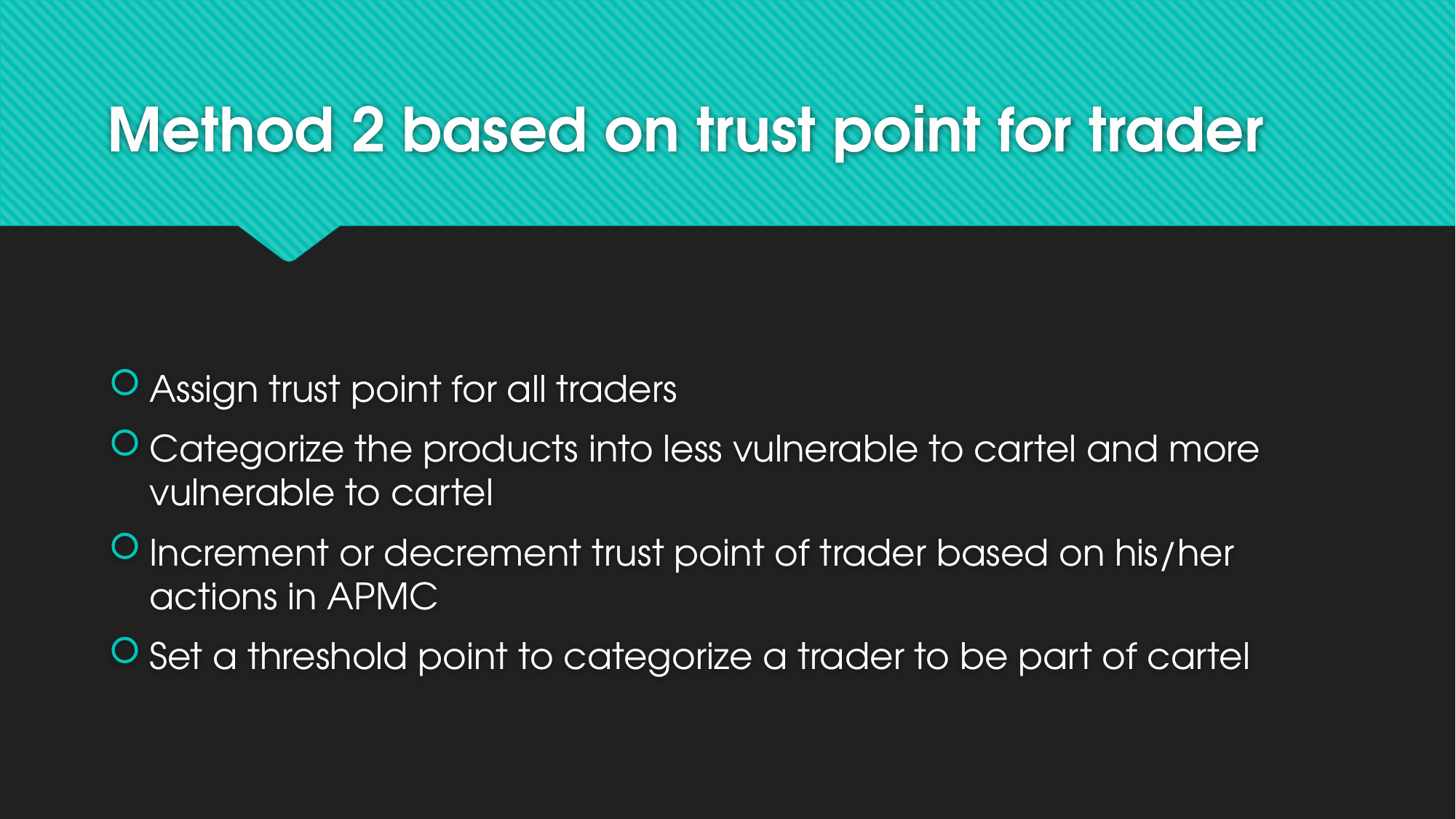

# Method 2 based on trust point for trader
Assign trust point for all traders
Categorize the products into less vulnerable to cartel and more vulnerable to cartel
Increment or decrement trust point of trader based on his/her actions in APMC
Set a threshold point to categorize a trader to be part of cartel